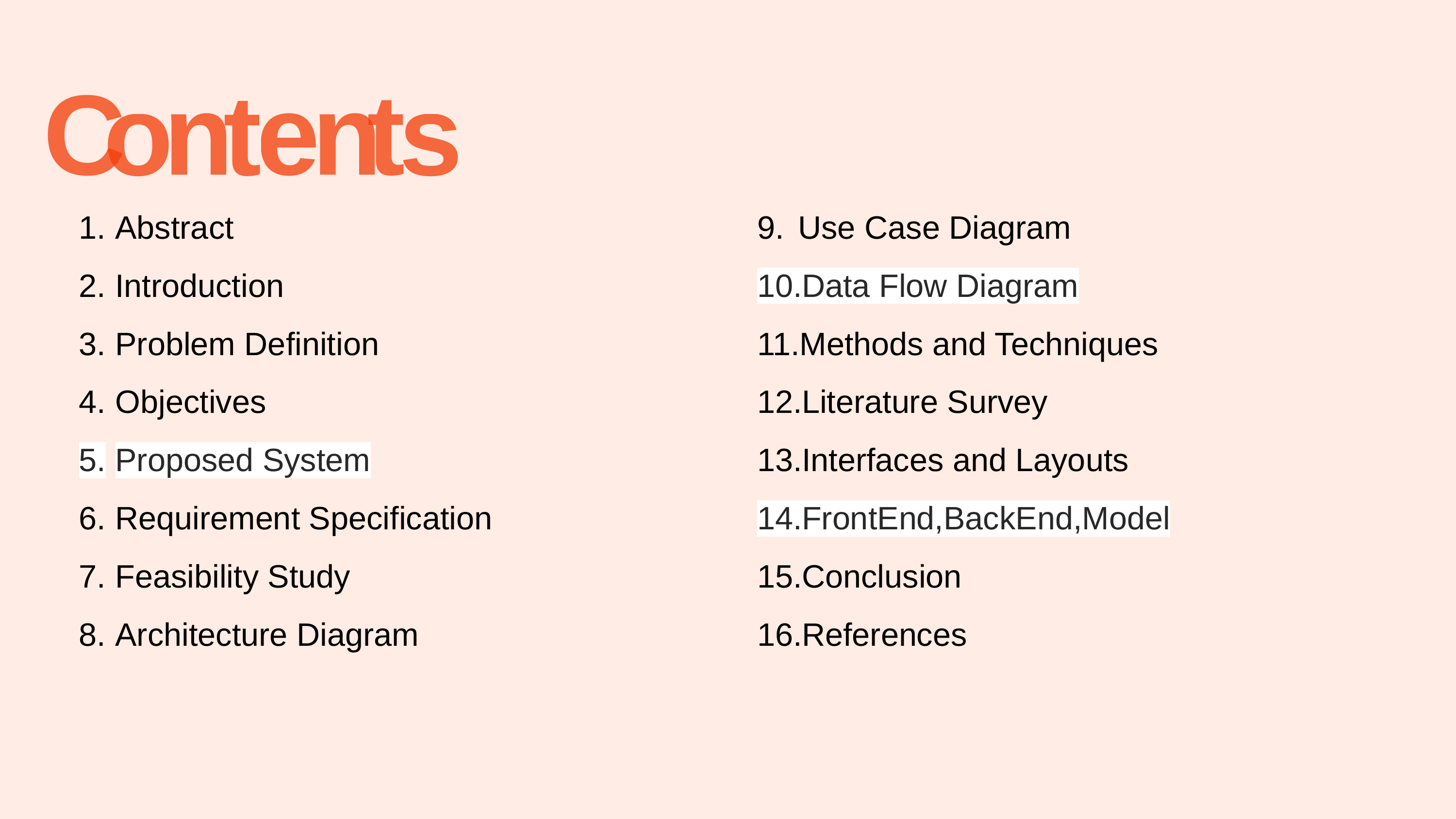

e
n
t
C
n
o
t
s
Abstract
Introduction
Problem Definition
Objectives
Proposed System
Requirement Specification
Feasibility Study
Architecture Diagram

Use Case Diagram
Data Flow Diagram
Methods and Techniques
Literature Survey
Interfaces and Layouts
FrontEnd,BackEnd,Model
Conclusion
References